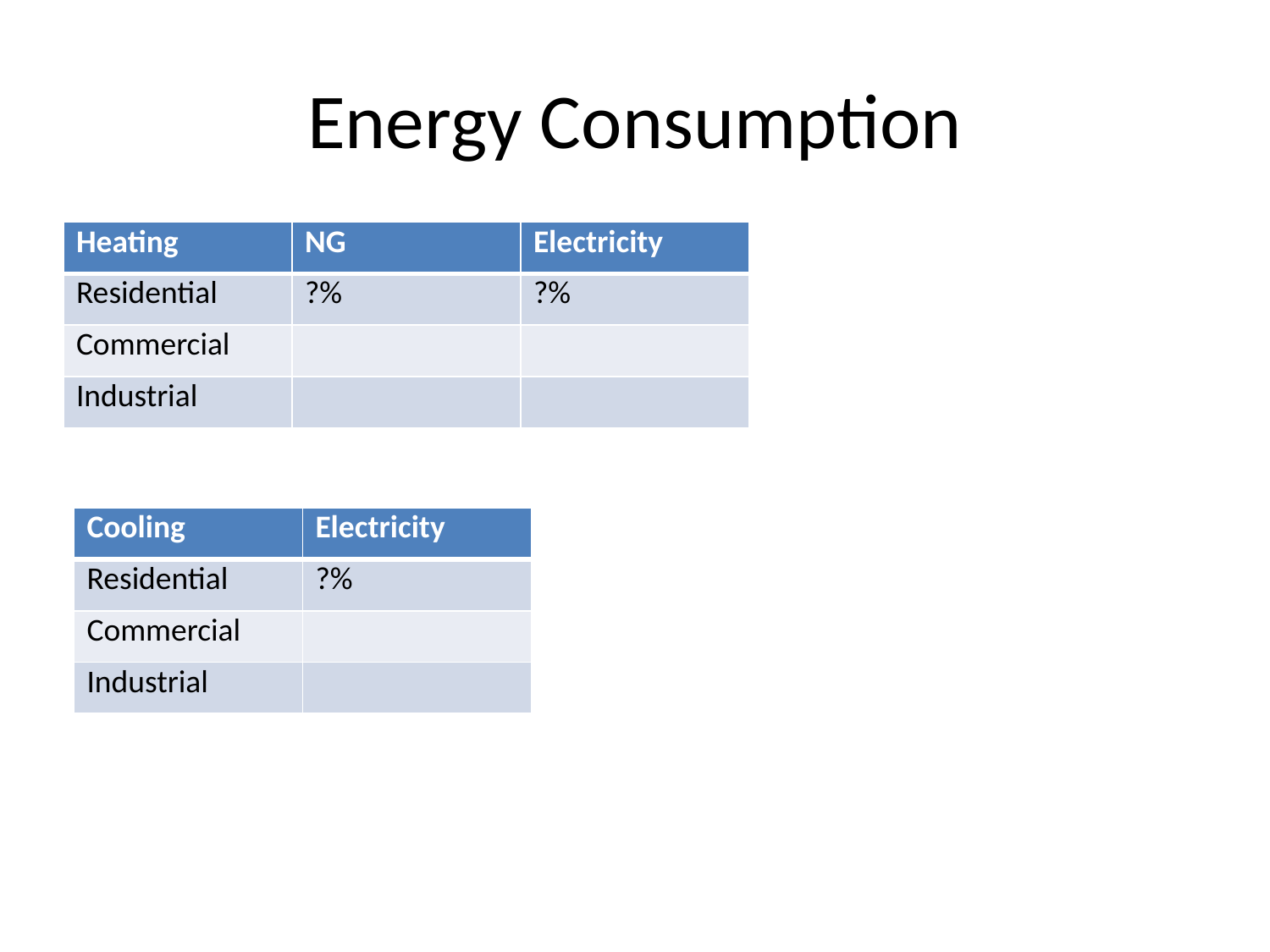

# Energy Consumption
| Heating | NG | Electricity |
| --- | --- | --- |
| Residential | ?% | ?% |
| Commercial |  |  |
| Industrial |  |  |
| Cooling | Electricity |
| --- | --- |
| Residential | ?% |
| Commercial |  |
| Industrial |  |